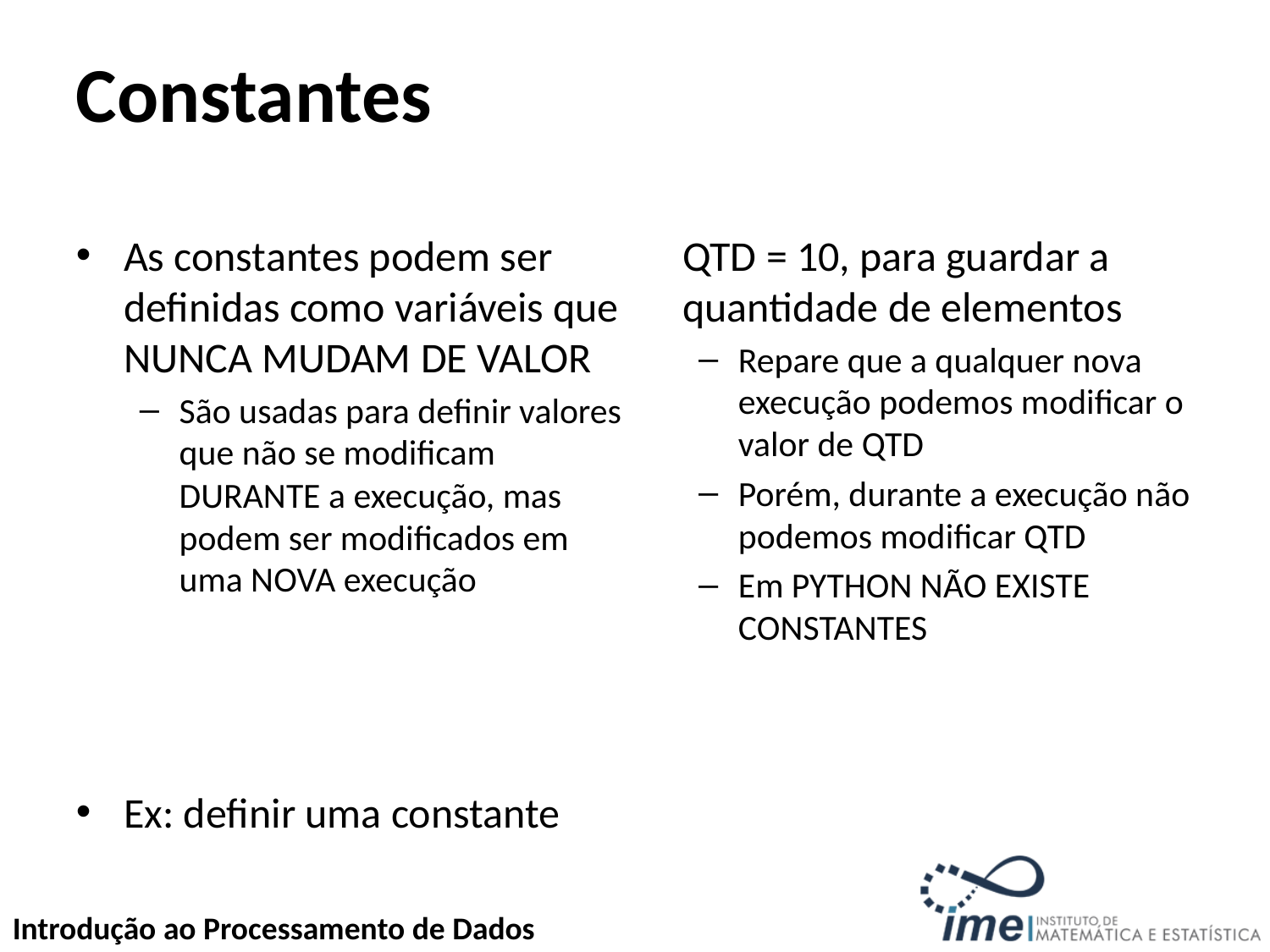

# Constantes
As constantes podem ser definidas como variáveis que NUNCA MUDAM DE VALOR
São usadas para definir valores que não se modificam DURANTE a execução, mas podem ser modificados em uma NOVA execução

Ex: definir uma constante QTD = 10, para guardar a quantidade de elementos
Repare que a qualquer nova execução podemos modificar o valor de QTD
Porém, durante a execução não podemos modificar QTD
Em PYTHON NÃO EXISTE CONSTANTES